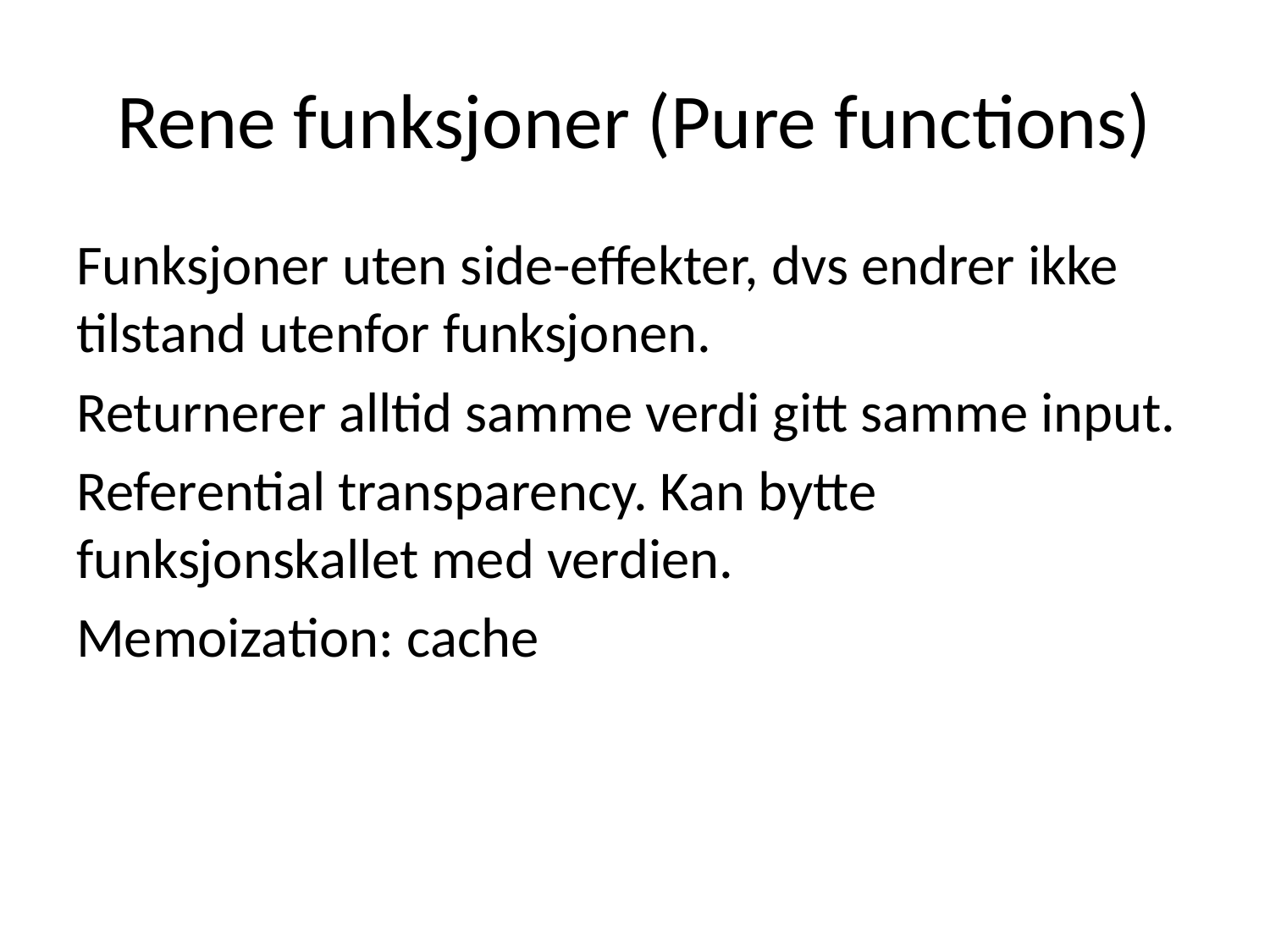

# Rene funksjoner (Pure functions)
Funksjoner uten side-effekter, dvs endrer ikke tilstand utenfor funksjonen.
Returnerer alltid samme verdi gitt samme input.
Referential transparency. Kan bytte funksjonskallet med verdien.
Memoization: cache